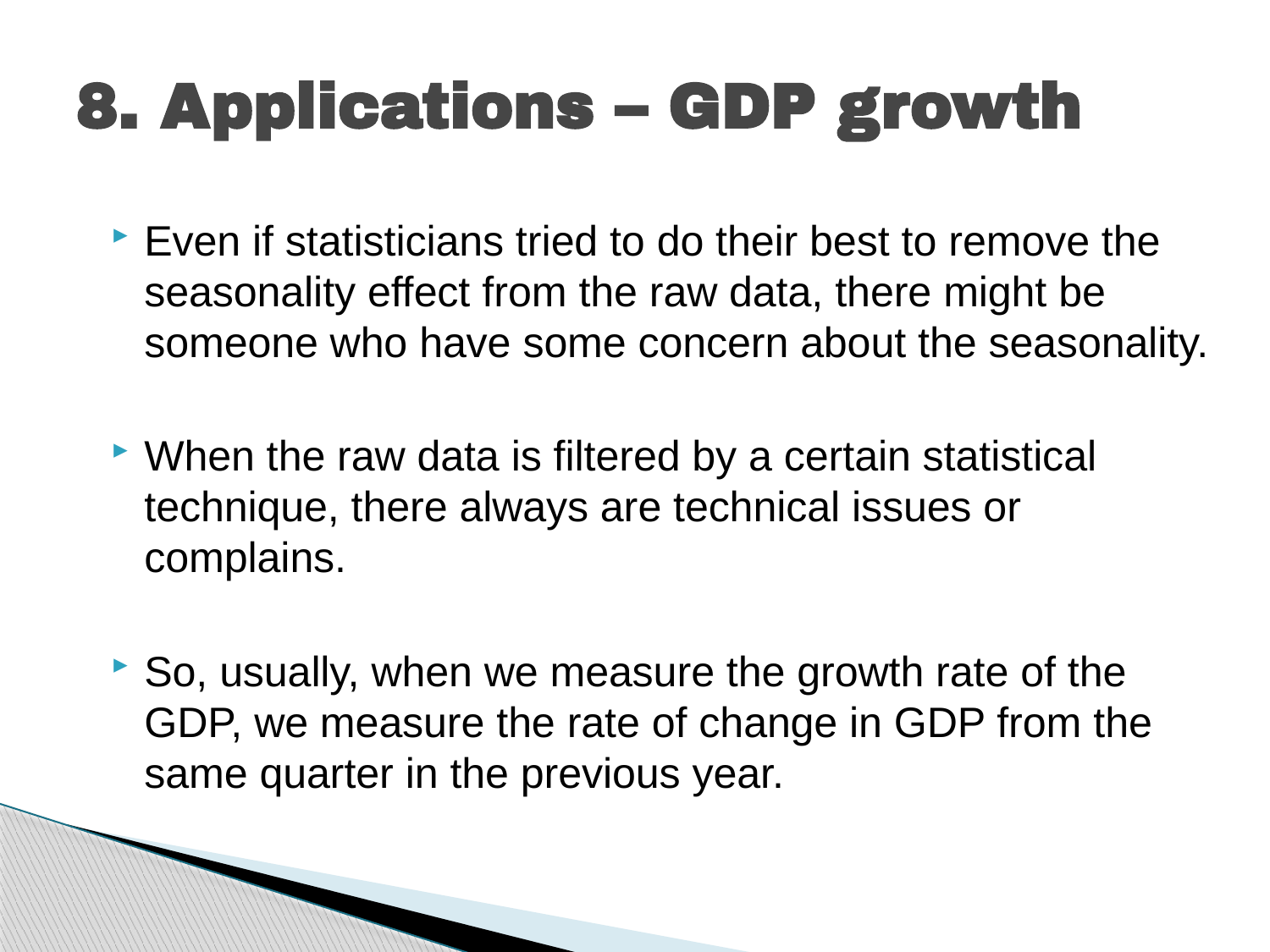

# 8. Applications – GDP growth

Even if statisticians tried to do their best to remove the seasonality effect from the raw data, there might be someone who have some concern about the seasonality.

When the raw data is filtered by a certain statistical technique, there always are technical issues or complains.

So, usually, when we measure the growth rate of the GDP, we measure the rate of change in GDP from the same quarter in the previous year.